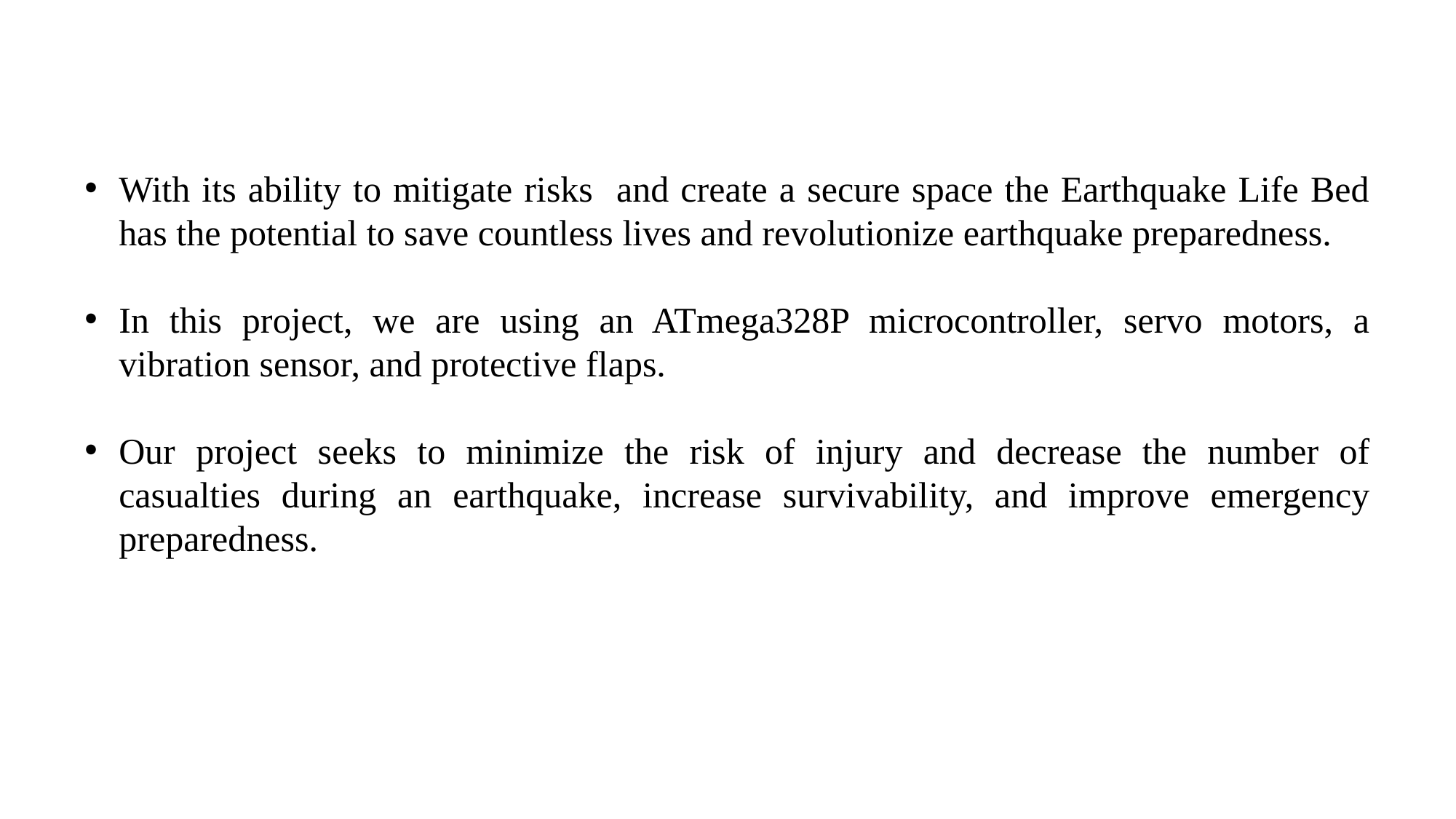

With its ability to mitigate risks  and create a secure space the Earthquake Life Bed has the potential to save countless lives and revolutionize earthquake preparedness.

In this project, we are using an ATmega328P microcontroller, servo motors, a vibration sensor, and protective flaps.

Our project seeks to minimize the risk of injury and decrease the number of casualties during an earthquake, increase survivability, and improve emergency preparedness.